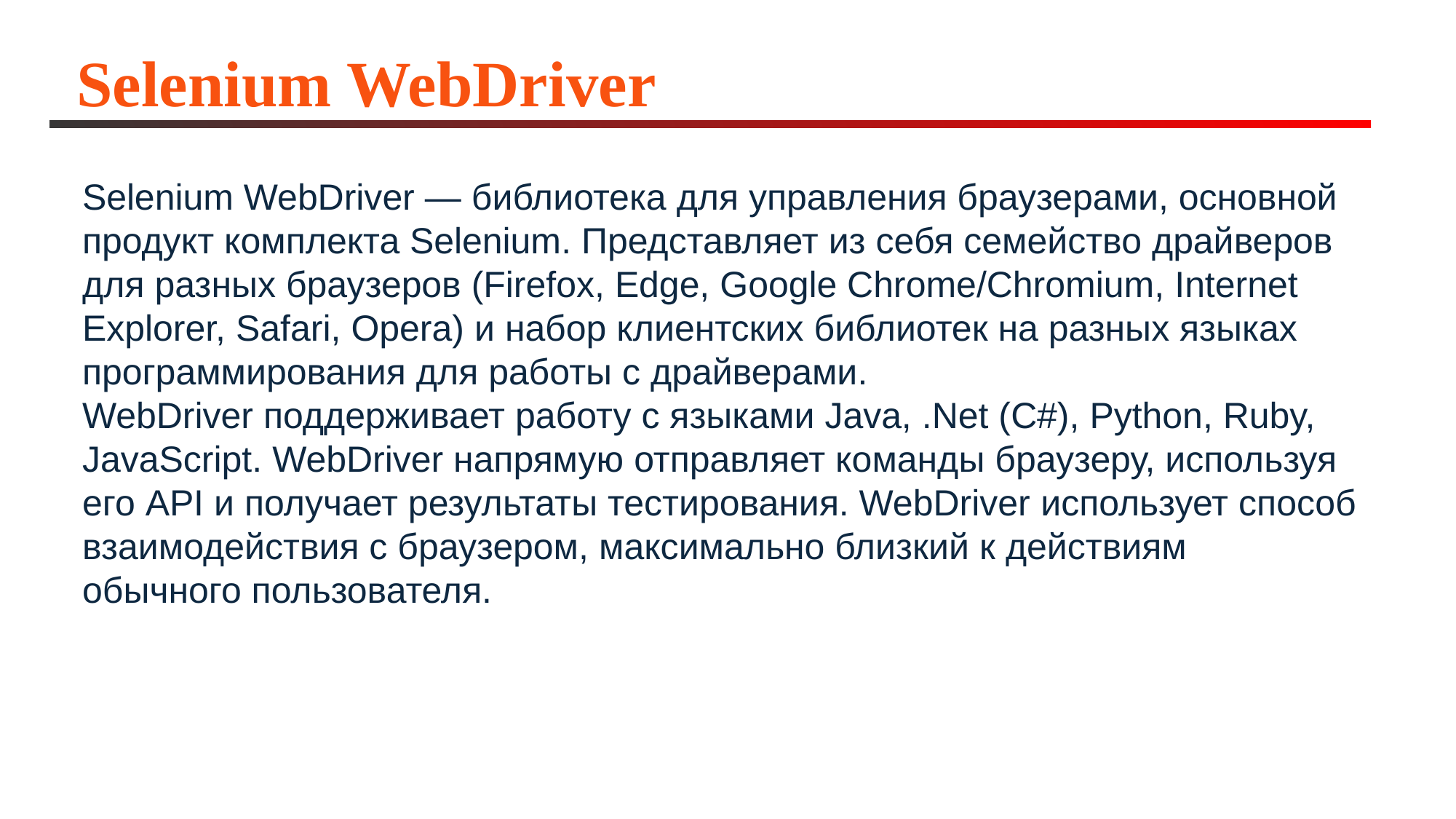

# Selenium WebDriver

Selenium WebDriver — библиотека для управления браузерами, основной продукт комплекта Selenium. Представляет из себя семейство драйверов для разных браузеров (Firefox, Edge, Google Chrome/Chromium, Internet Explorer, Safari, Opera) и набор клиентских библиотек на разных языках программирования для работы с драйверами.
WebDriver поддерживает работу с языками Java, .Net (C#), Python, Ruby, JavaScript. WebDriver напрямую отправляет команды браузеру, используя его API и получает результаты тестирования. WebDriver использует способ взаимодействия с браузером, максимально близкий к действиям обычного пользователя.